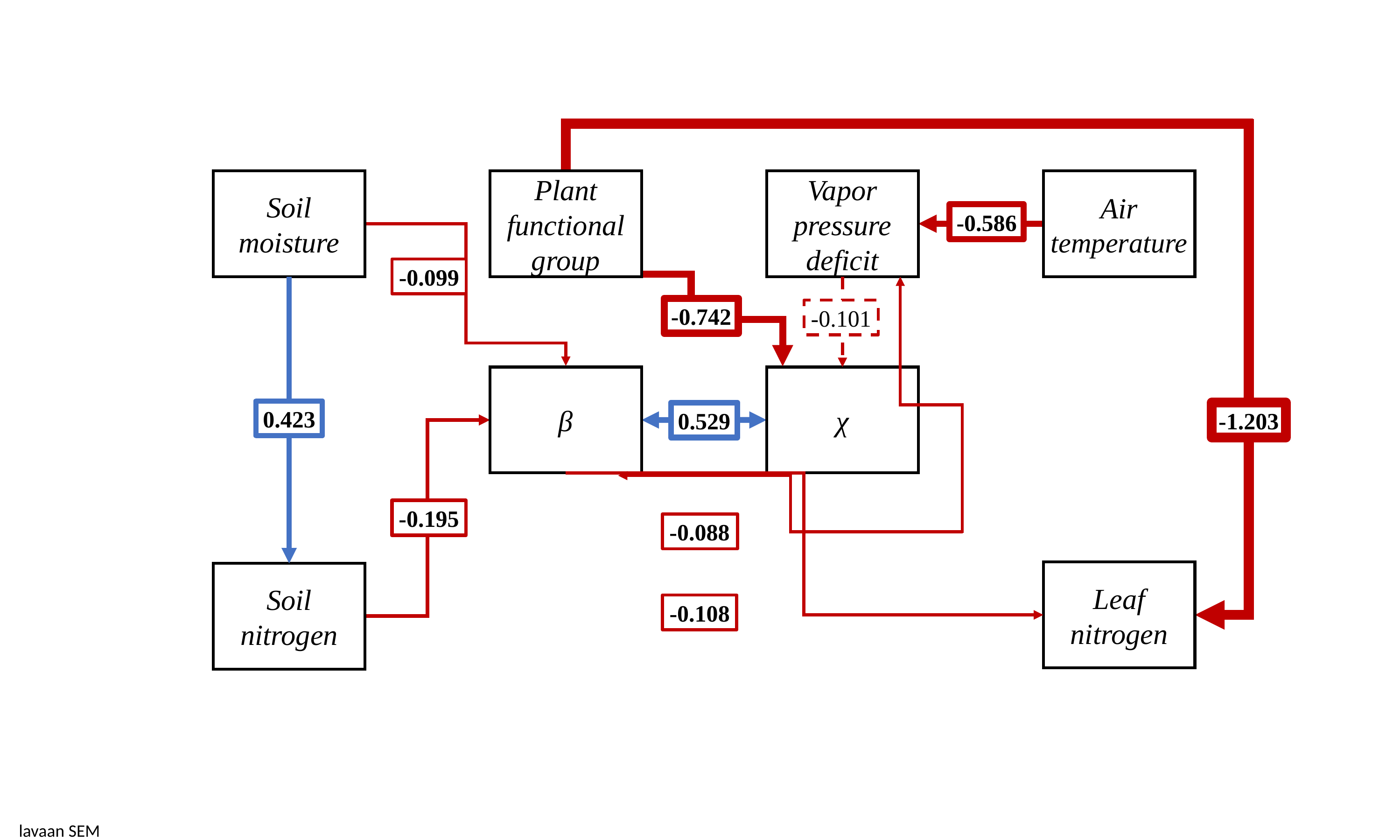

Soil moisture
Plant functional group
Vapor pressure deficit
Air temperature
-0.586
-0.099
-0.742
-0.101
β
χ
0.423
0.529
-1.203
-0.195
-0.088
Leaf nitrogen
Soil nitrogen
-0.108
lavaan SEM